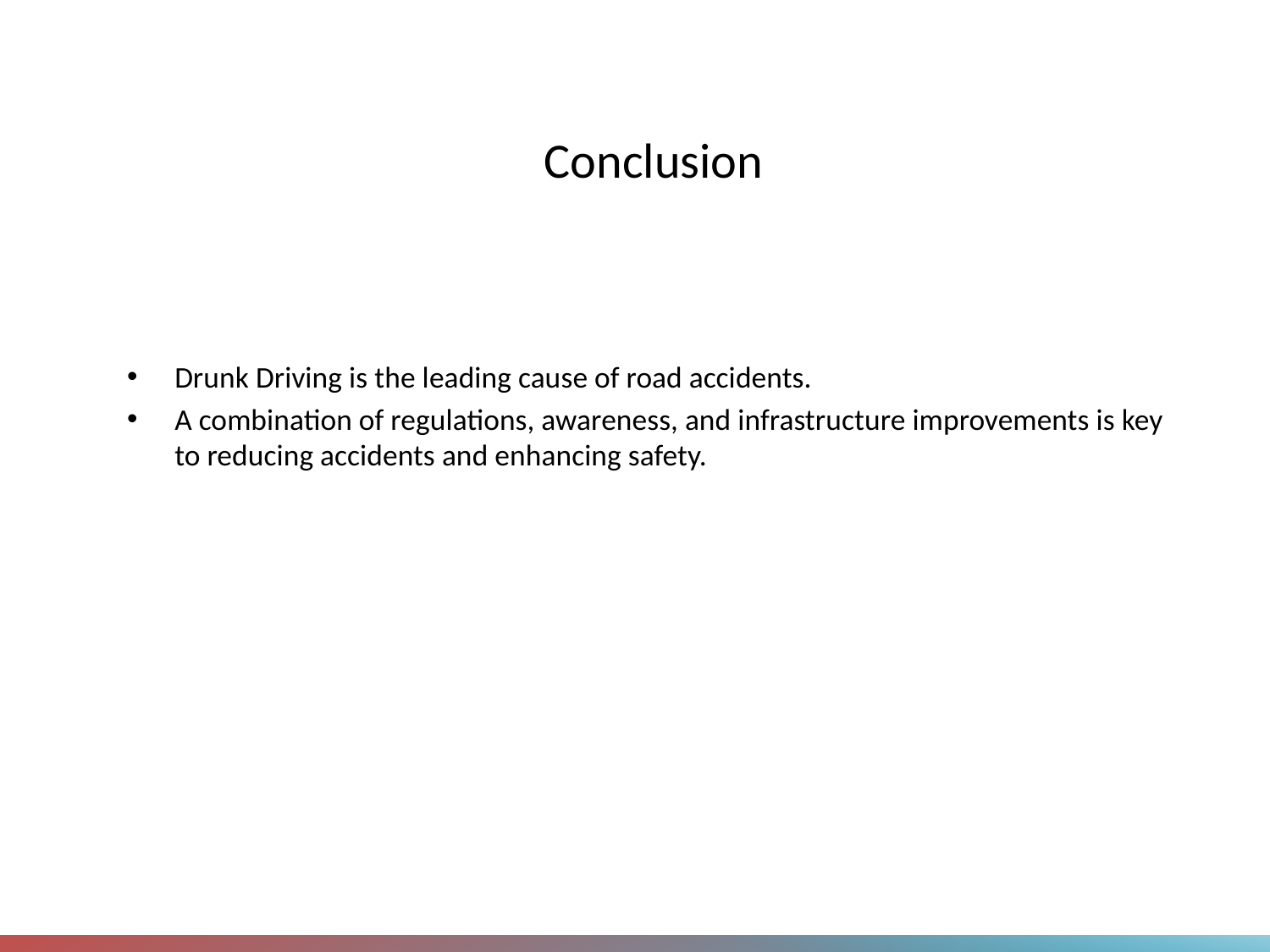

# Conclusion
Drunk Driving is the leading cause of road accidents.
A combination of regulations, awareness, and infrastructure improvements is key to reducing accidents and enhancing safety.